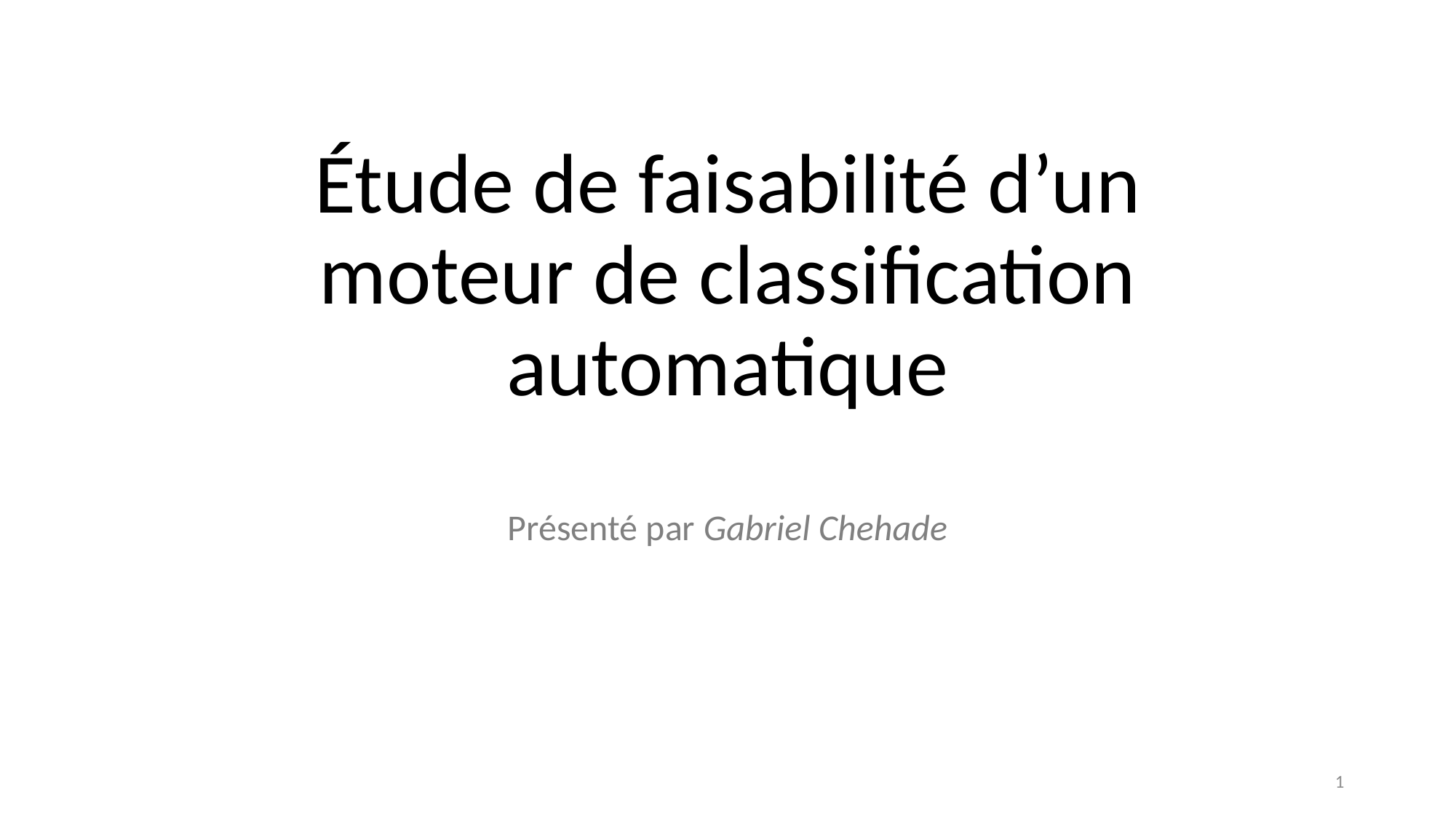

# Étude de faisabilité d’un moteur de classification automatique
Présenté par Gabriel Chehade
1